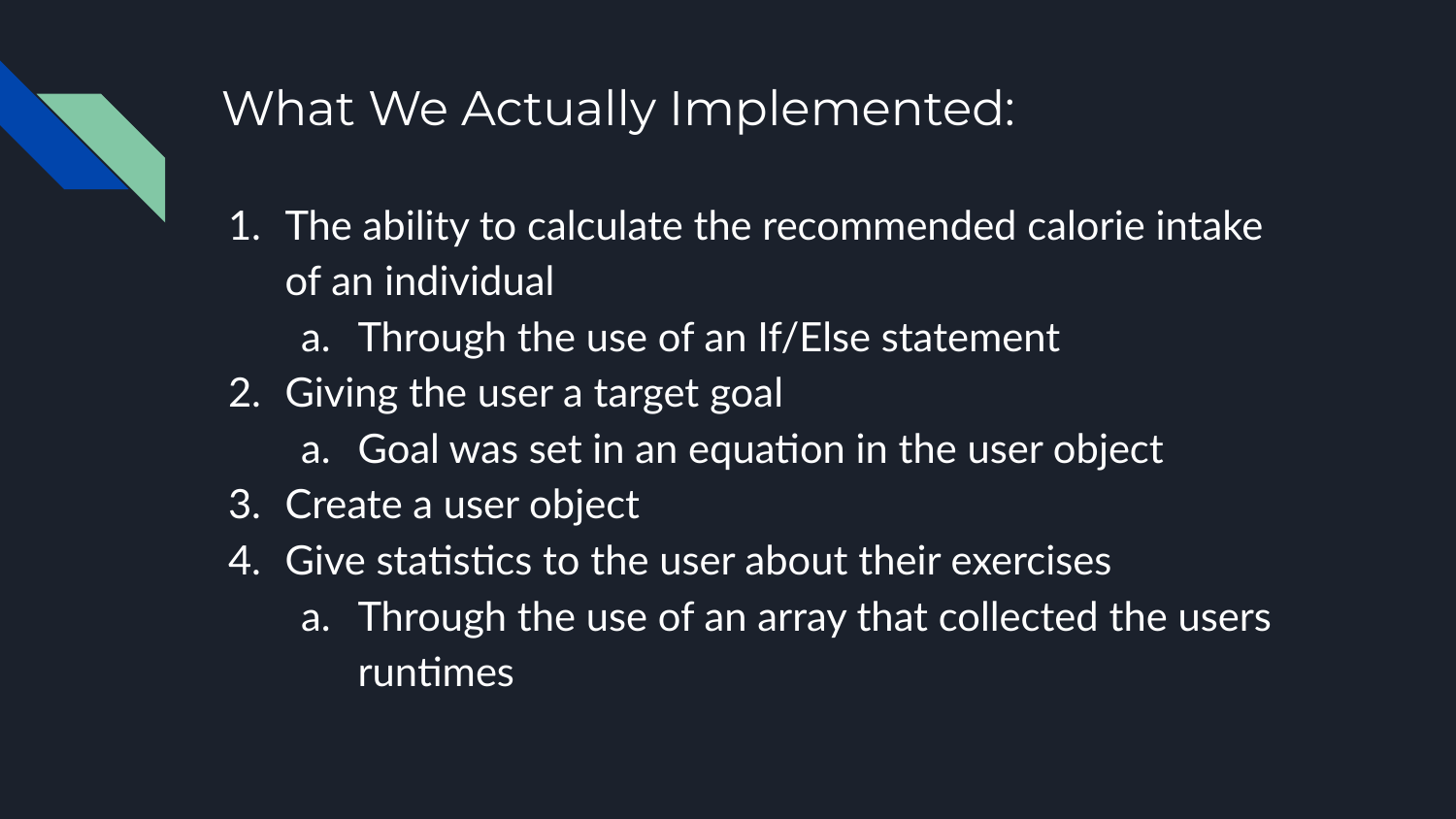

# What We Actually Implemented:
The ability to calculate the recommended calorie intake of an individual
Through the use of an If/Else statement
Giving the user a target goal
Goal was set in an equation in the user object
Create a user object
Give statistics to the user about their exercises
Through the use of an array that collected the users runtimes